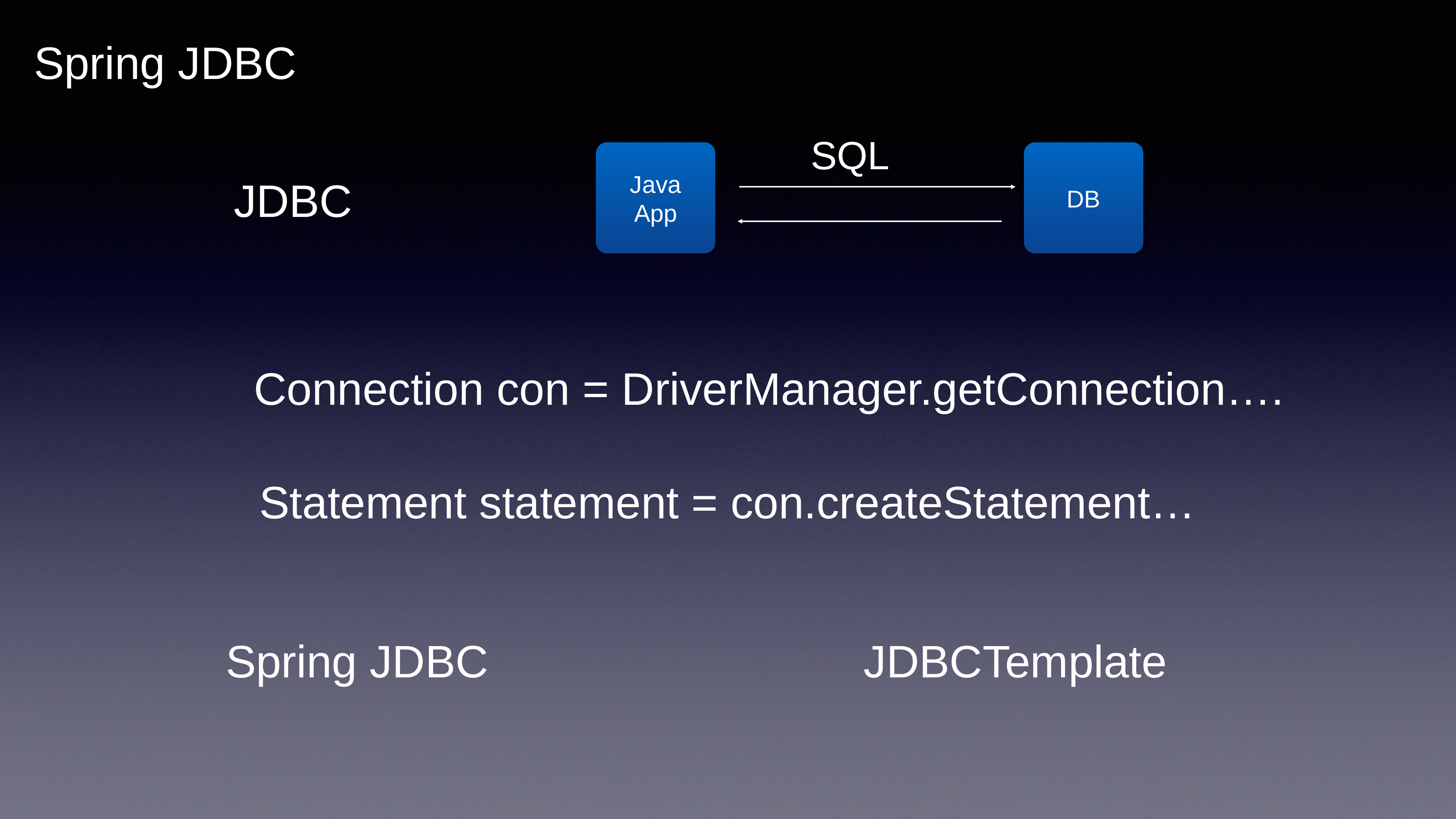

Spring JDBC
SQL
Java
App
DB
JDBC

Connection con = DriverManager.getConnection….
Statement statement = con.createStatement…
Spring JDBC
JDBCTemplate